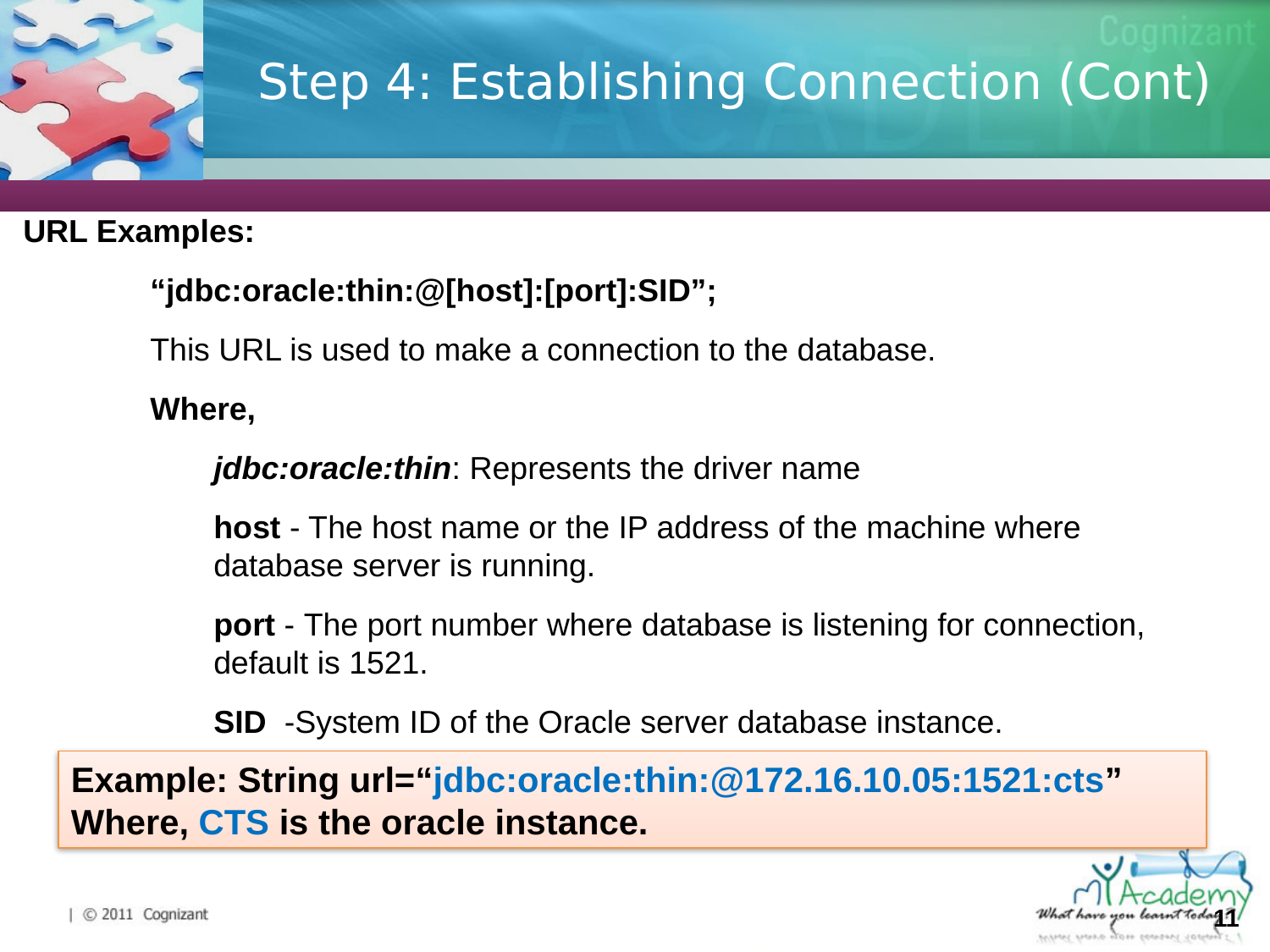

# Step 4: Establishing Connection (Cont)
URL Examples:
“jdbc:oracle:thin:@[host]:[port]:SID”;
This URL is used to make a connection to the database.
Where,
jdbc:oracle:thin: Represents the driver name
host - The host name or the IP address of the machine where  database server is running.
port - The port number where database is listening for connection, default is 1521.
SID  -System ID of the Oracle server database instance.
Example: String url=“jdbc:oracle:thin:@172.16.10.05:1521:cts”
Where, CTS is the oracle instance.
11